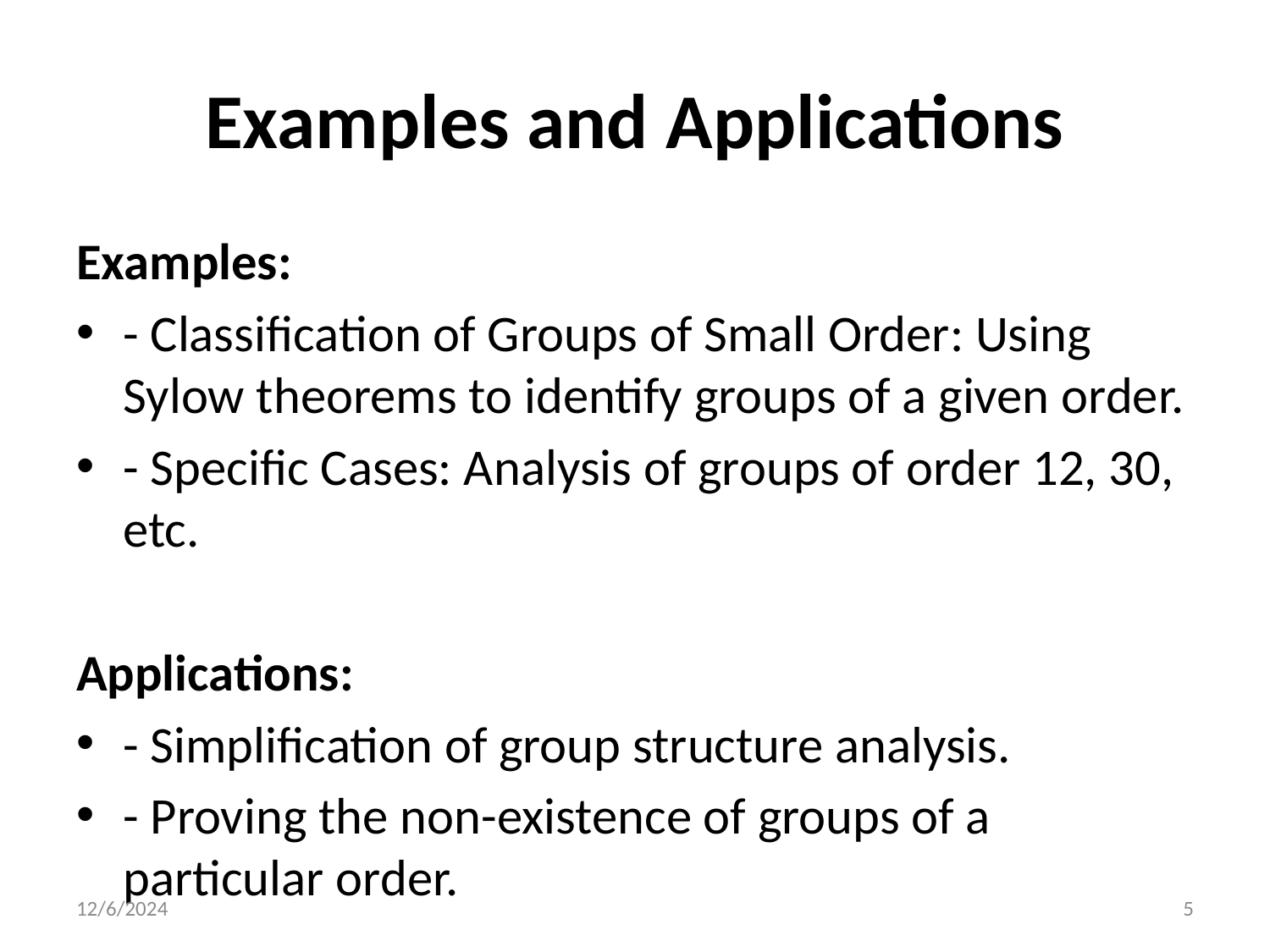

# Examples and Applications
Examples:
- Classification of Groups of Small Order: Using Sylow theorems to identify groups of a given order.
- Specific Cases: Analysis of groups of order 12, 30, etc.

Applications:
- Simplification of group structure analysis.
- Proving the non-existence of groups of a particular order.
12/6/2024
5